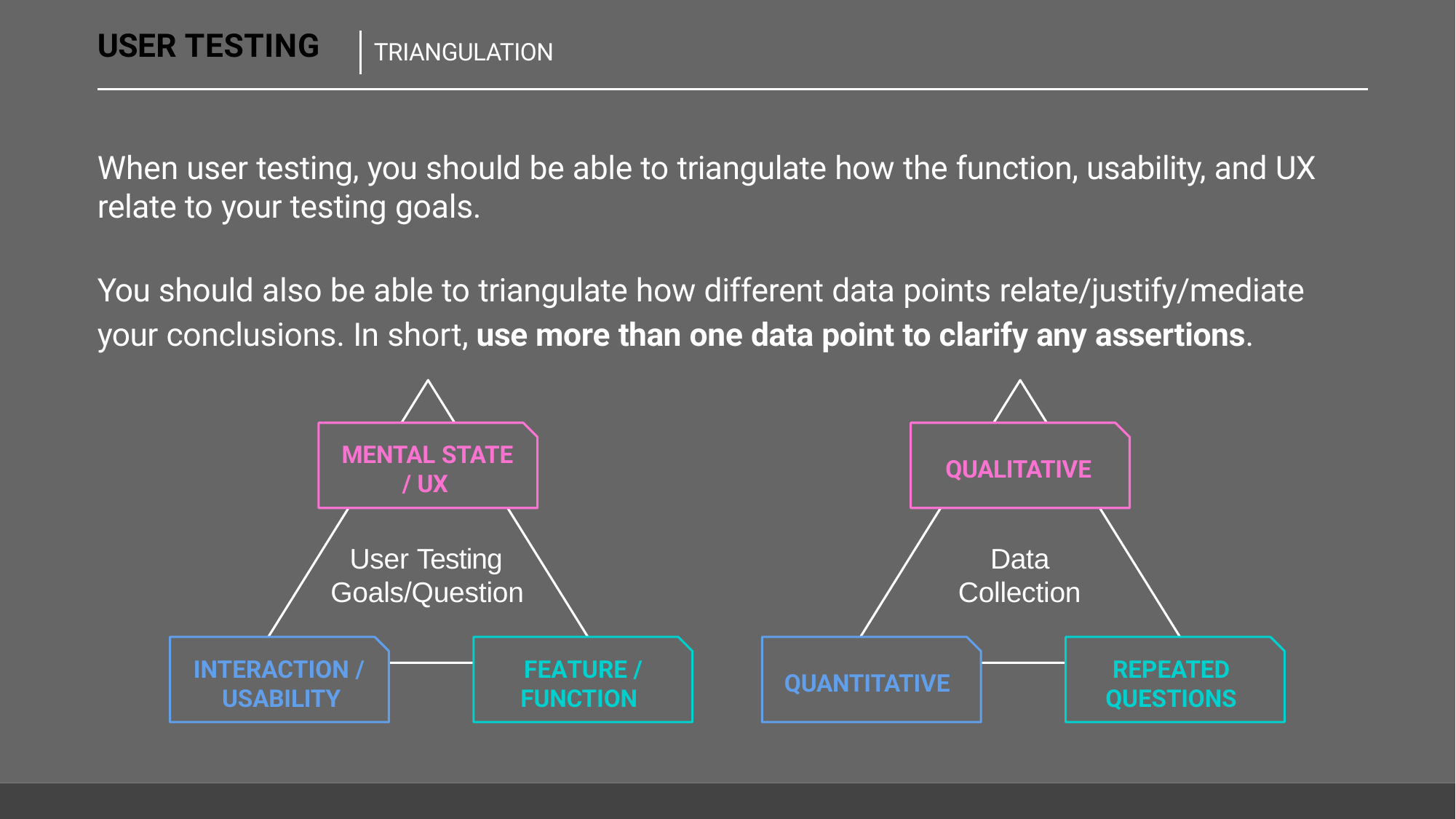

# USER TESTING

TRIANGULATION

When user testing, you should be able to triangulate how the function, usability, and UX relate to your testing goals.

You should also be able to triangulate how different data points relate/justify/mediate your conclusions. In short, use more than one data point to clarify any assertions.

MENTAL STATE
/ UX
QUALITATIVE
User Testing  Goals/Question
Data  Collection

INTERACTION /  USABILITY
FEATURE /  FUNCTION
REPEATED  QUESTIONS
QUANTITATIVE